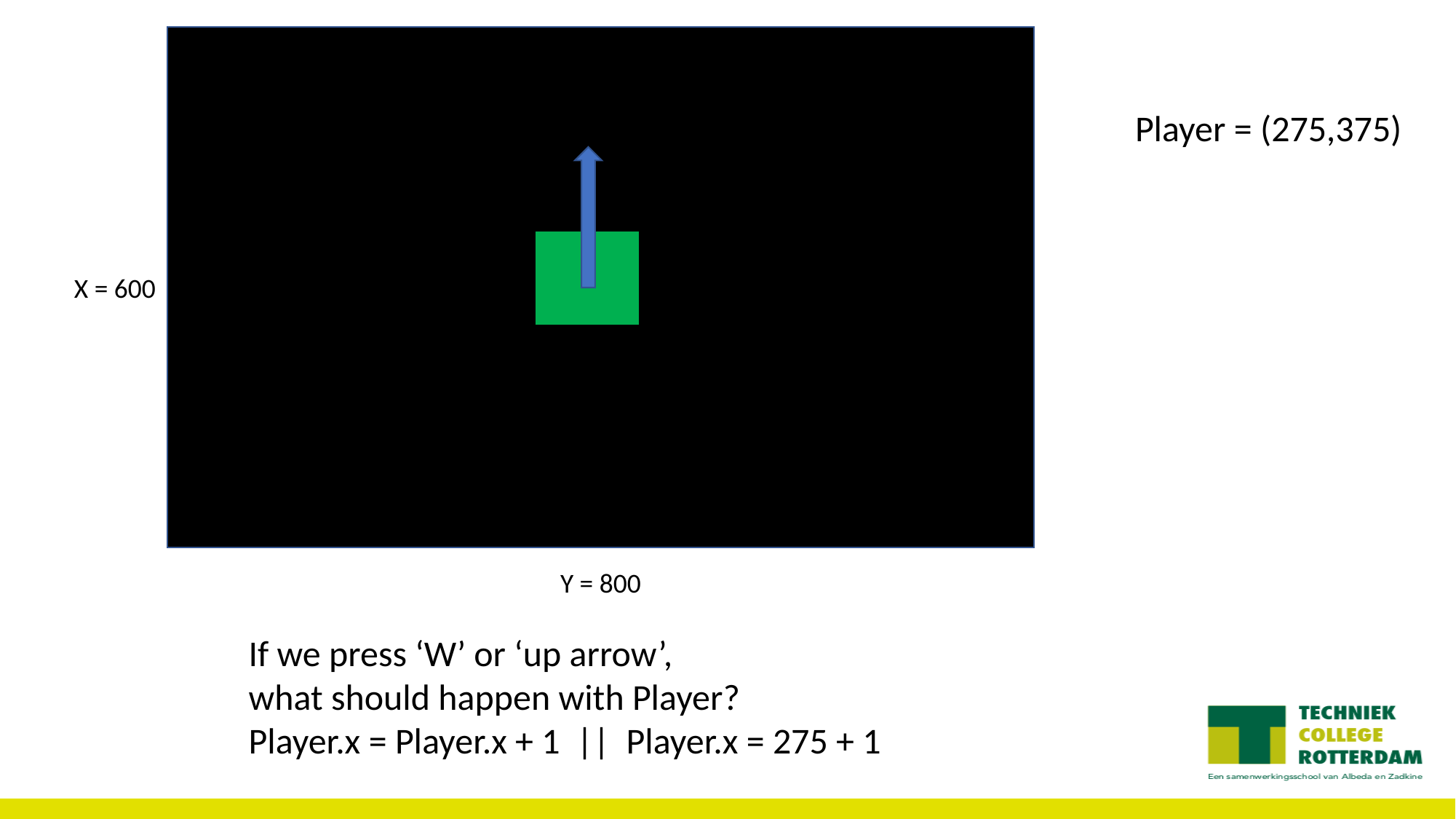

Player = (275,375)

X = 600
Y = 800
If we press ‘W’ or ‘up arrow’,
what should happen with Player?
Player.x = Player.x + 1  ||  Player.x = 275 + 1